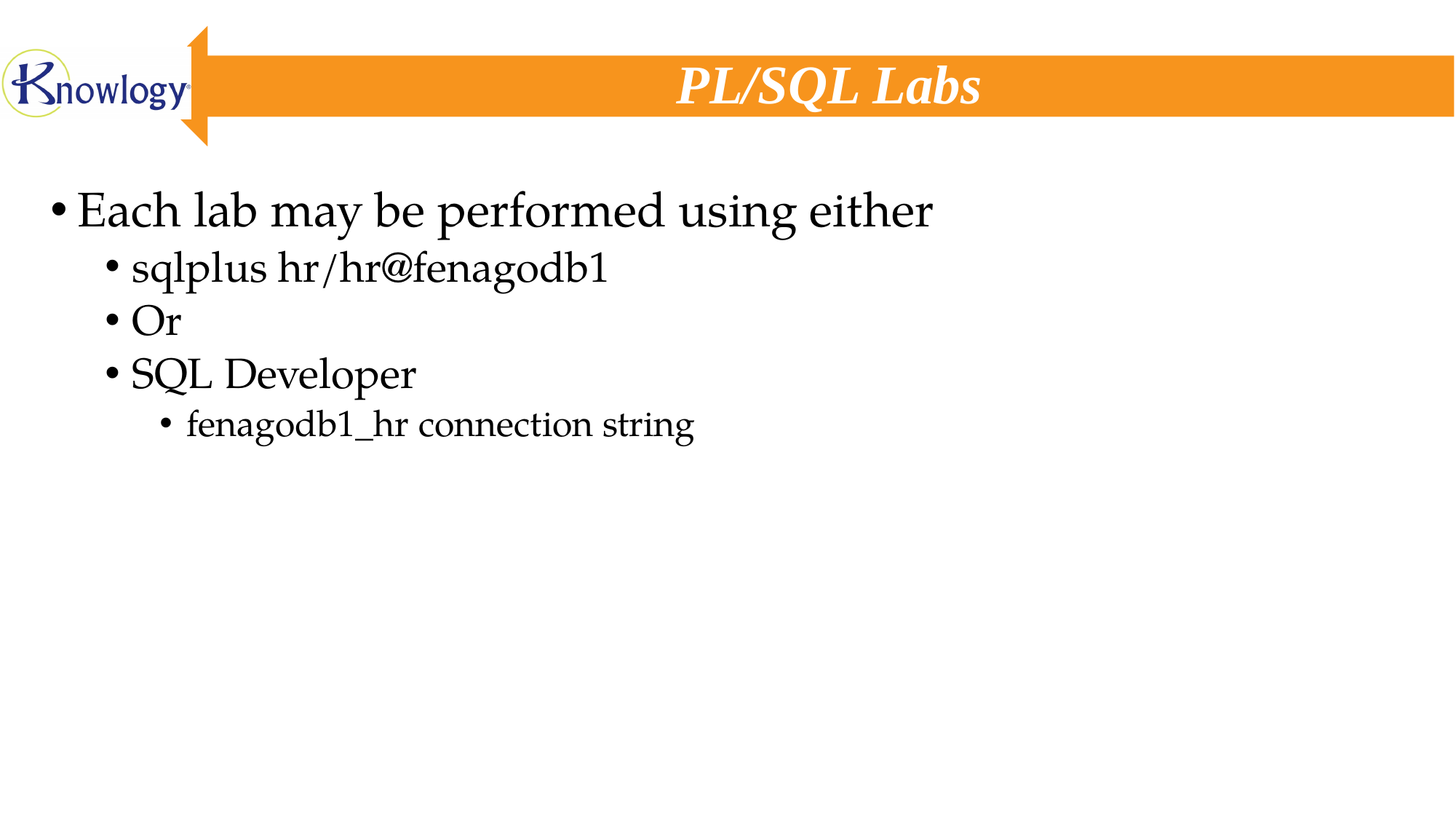

# PL/SQL Labs
Each lab may be performed using either
sqlplus hr/hr@fenagodb1
Or
SQL Developer
fenagodb1_hr connection string